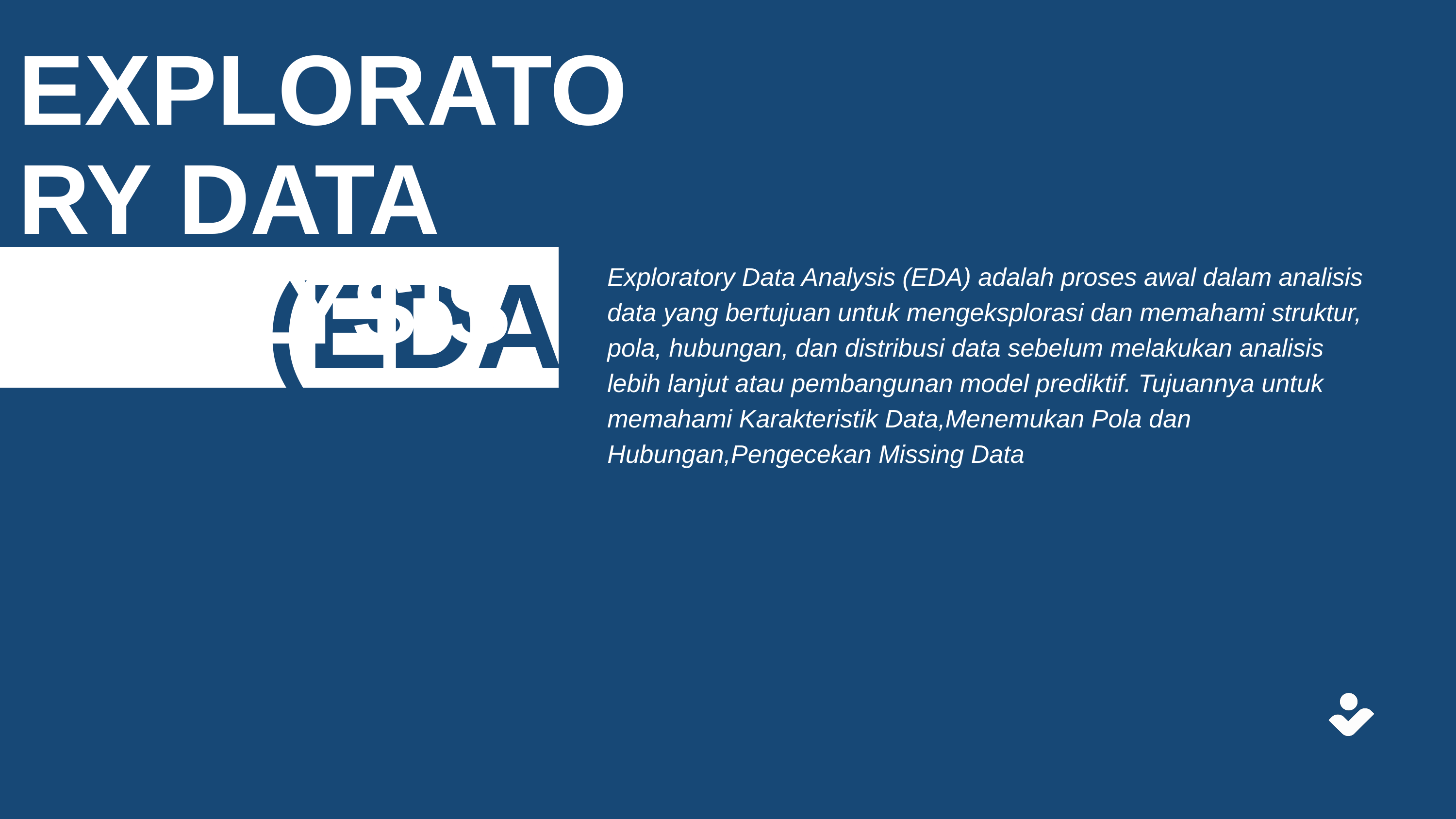

EXPLORATORY DATA ANALYSIS
(EDA)

Exploratory Data Analysis (EDA) adalah proses awal dalam analisis data yang bertujuan untuk mengeksplorasi dan memahami struktur, pola, hubungan, dan distribusi data sebelum melakukan analisis lebih lanjut atau pembangunan model prediktif. Tujuannya untuk memahami Karakteristik Data,Menemukan Pola dan Hubungan,Pengecekan Missing Data